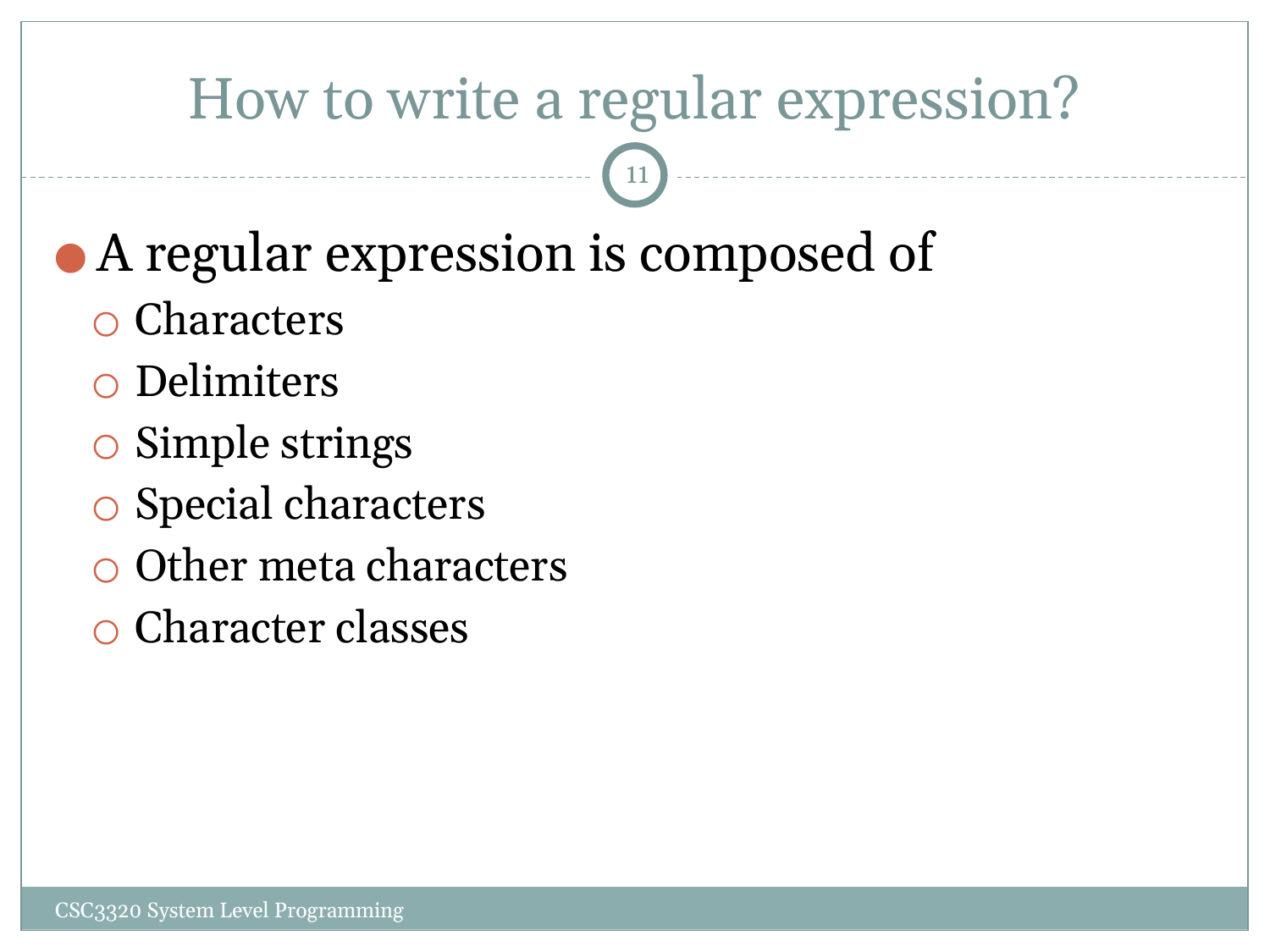

# How to write a regular expression?
11
A regular expression is composed of
Characters
Delimiters
Simple strings
Special characters
Other meta characters
Character classes

CSC3320 System Level Programming